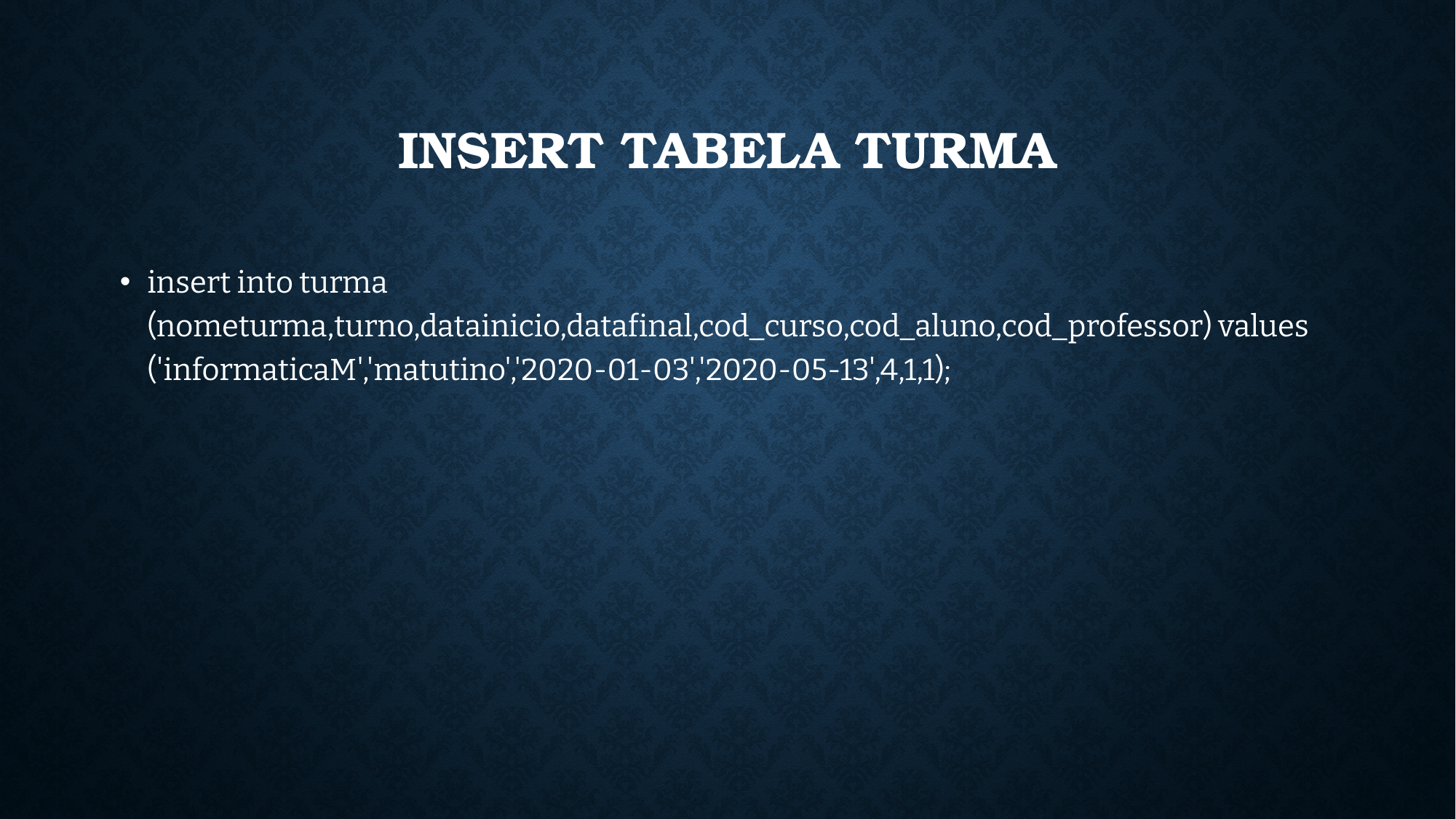

# Insert tabela turma
insert into turma (nometurma,turno,datainicio,datafinal,cod_curso,cod_aluno,cod_professor) values ('informaticaM','matutino','2020-01-03','2020-05-13',4,1,1);